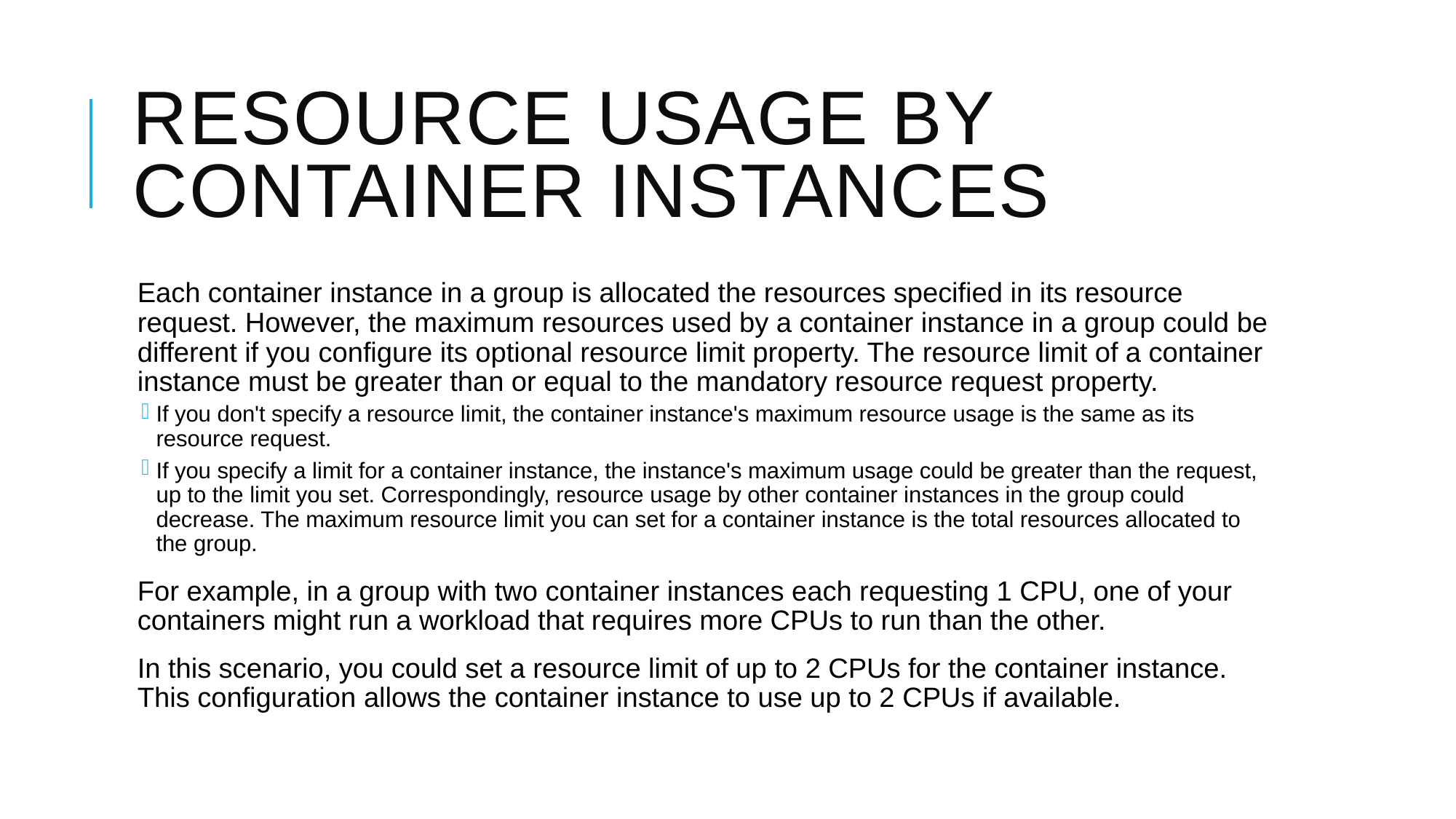

# Resource usage by container instances
Each container instance in a group is allocated the resources specified in its resource request. However, the maximum resources used by a container instance in a group could be different if you configure its optional resource limit property. The resource limit of a container instance must be greater than or equal to the mandatory resource request property.
If you don't specify a resource limit, the container instance's maximum resource usage is the same as its resource request.
If you specify a limit for a container instance, the instance's maximum usage could be greater than the request, up to the limit you set. Correspondingly, resource usage by other container instances in the group could decrease. The maximum resource limit you can set for a container instance is the total resources allocated to the group.
For example, in a group with two container instances each requesting 1 CPU, one of your containers might run a workload that requires more CPUs to run than the other.
In this scenario, you could set a resource limit of up to 2 CPUs for the container instance. This configuration allows the container instance to use up to 2 CPUs if available.